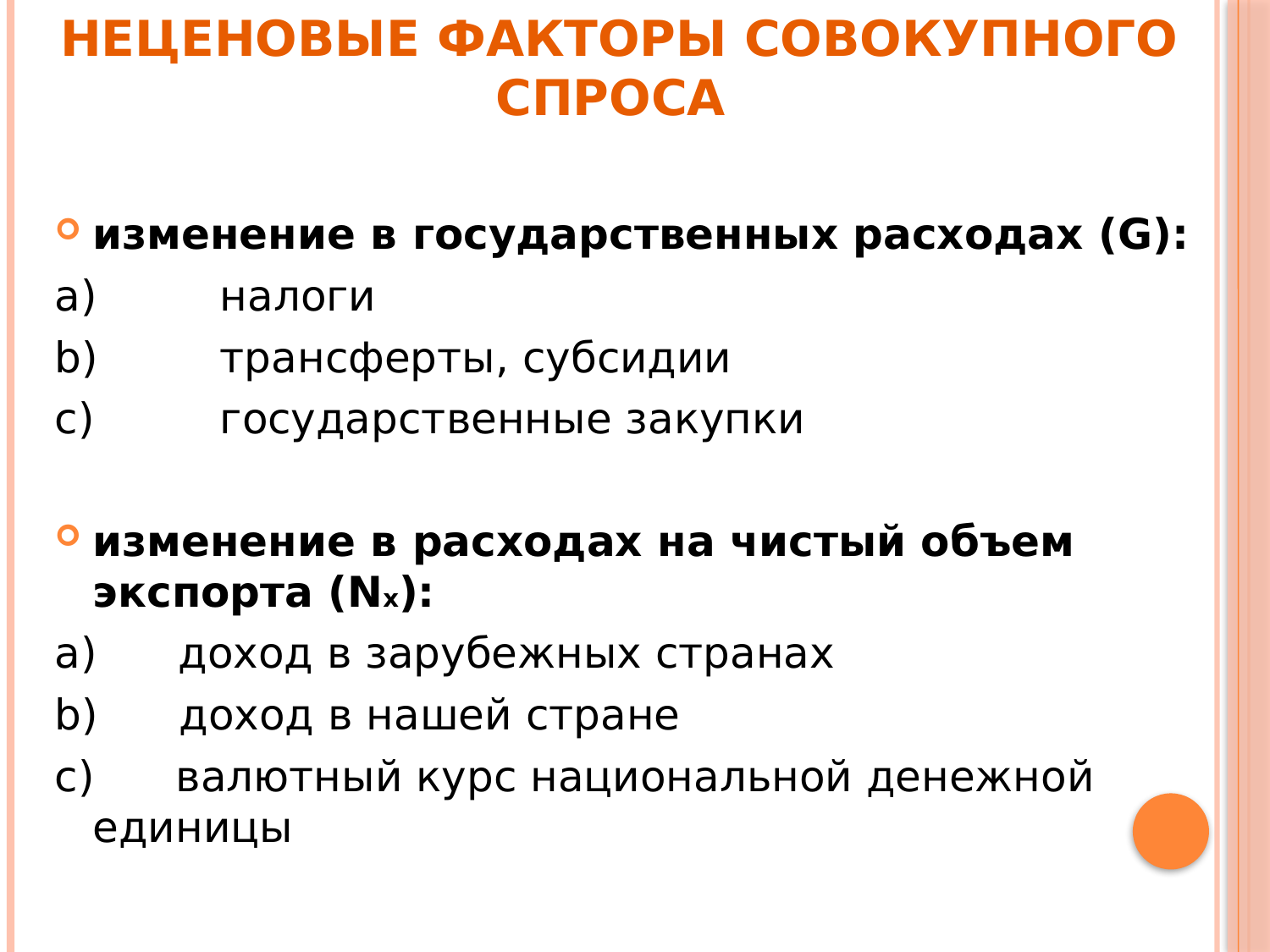

# Неценовые факторы совокупного спроса
изменение в государственных расходах (G):
a) 	налоги
b) 	трансферты, субсидии
c) 	государственные закупки

изменение в расходах на чистый объем экспорта (Nx):
a)      доход в зарубежных странах
b)      доход в нашей стране
с)      валютный курс национальной денежной единицы